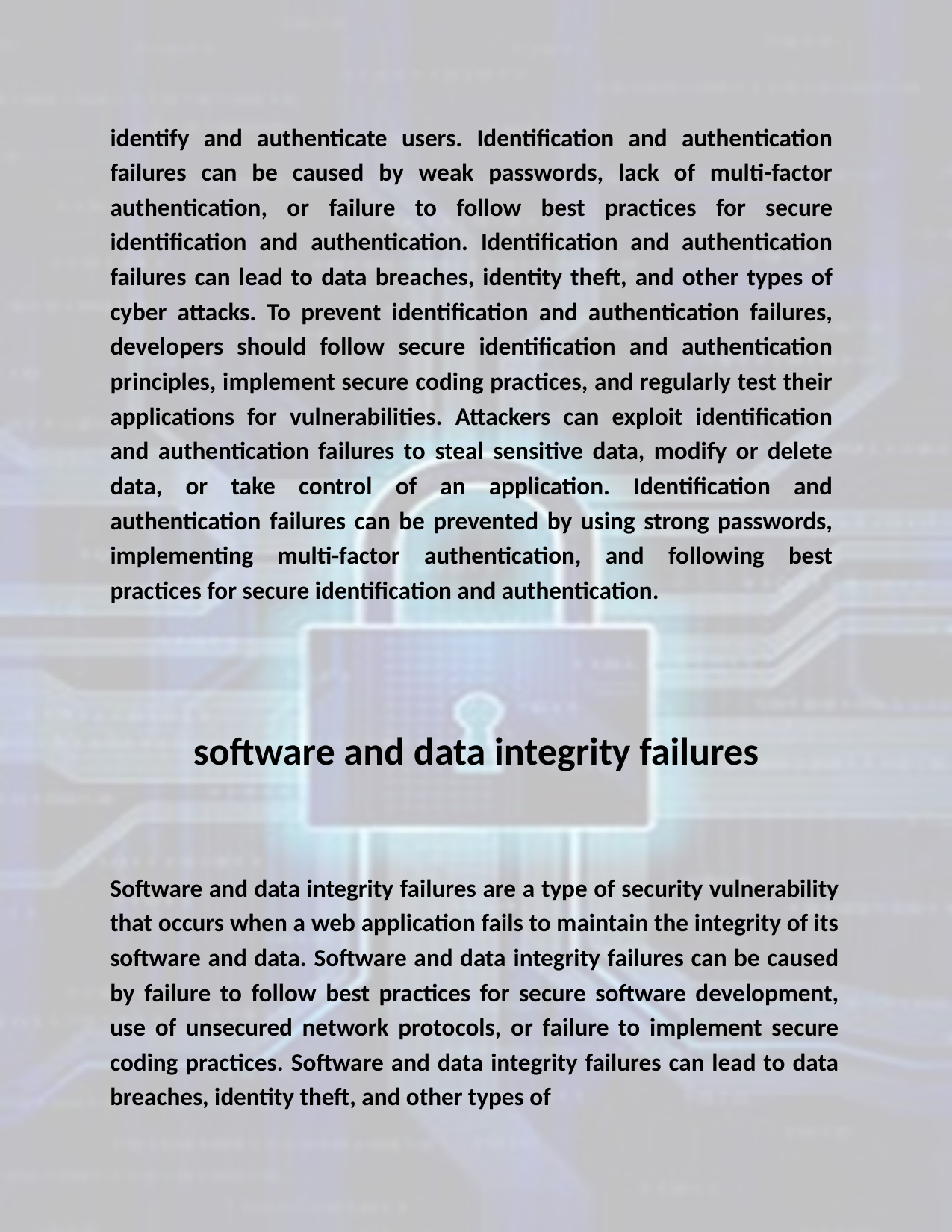

identify and authenticate users. Identification and authentication failures can be caused by weak passwords, lack of multi-factor authentication, or failure to follow best practices for secure identification and authentication. Identification and authentication failures can lead to data breaches, identity theft, and other types of cyber attacks. To prevent identification and authentication failures, developers should follow secure identification and authentication principles, implement secure coding practices, and regularly test their applications for vulnerabilities. Attackers can exploit identification and authentication failures to steal sensitive data, modify or delete data, or take control of an application. Identification and authentication failures can be prevented by using strong passwords, implementing multi-factor authentication, and following best practices for secure identification and authentication.
software and data integrity failures
Software and data integrity failures are a type of security vulnerability that occurs when a web application fails to maintain the integrity of its software and data. Software and data integrity failures can be caused by failure to follow best practices for secure software development, use of unsecured network protocols, or failure to implement secure coding practices. Software and data integrity failures can lead to data breaches, identity theft, and other types of